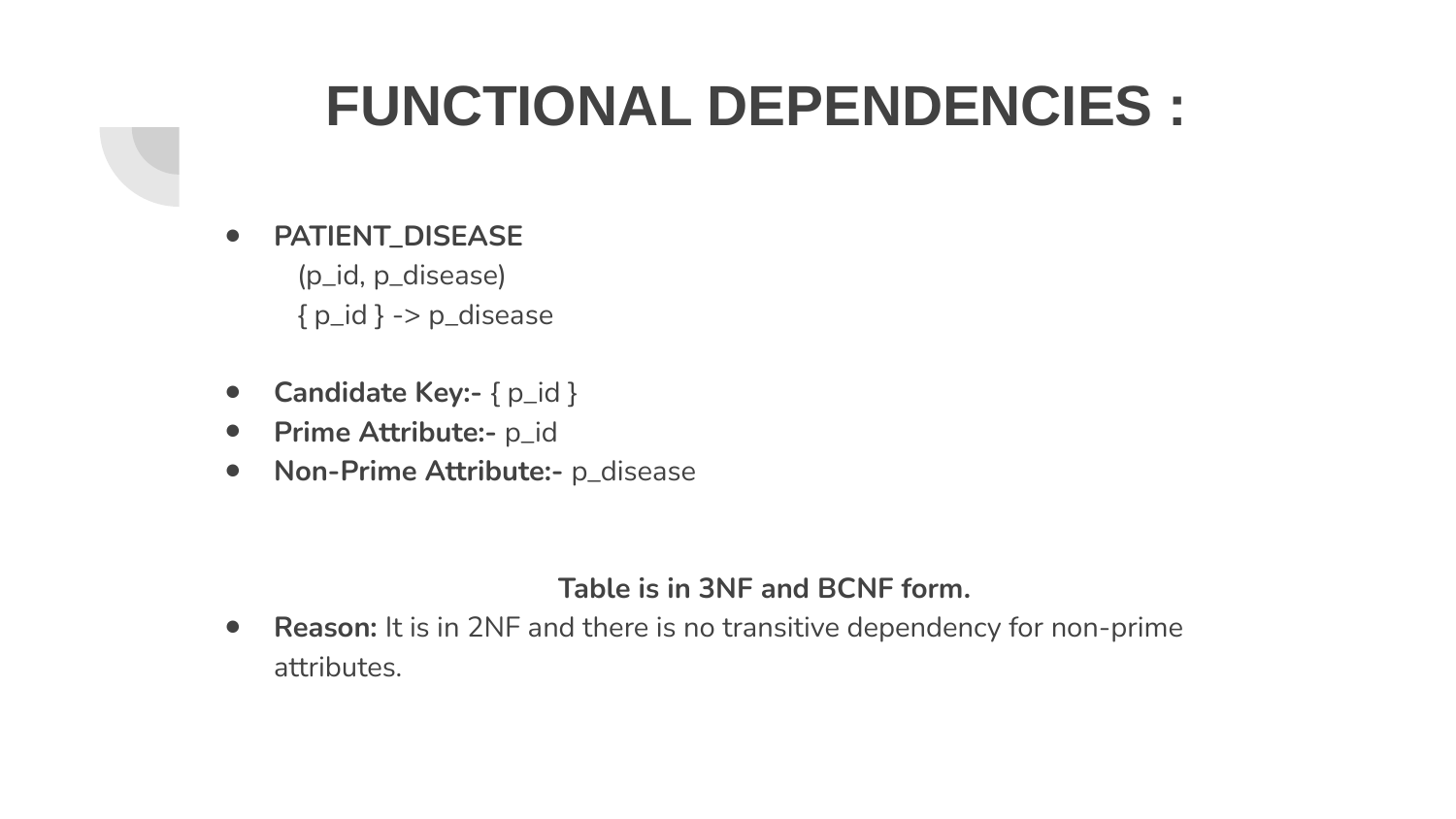

# FUNCTIONAL DEPENDENCIES :
PATIENT_DISEASE
(p_id, p_disease)
{ p_id } -> p_disease

Candidate Key:- { p_id }
Prime Attribute:- p_id
Non-Prime Attribute:- p_disease

Table is in 3NF and BCNF form.
Reason: It is in 2NF and there is no transitive dependency for non-prime attributes.